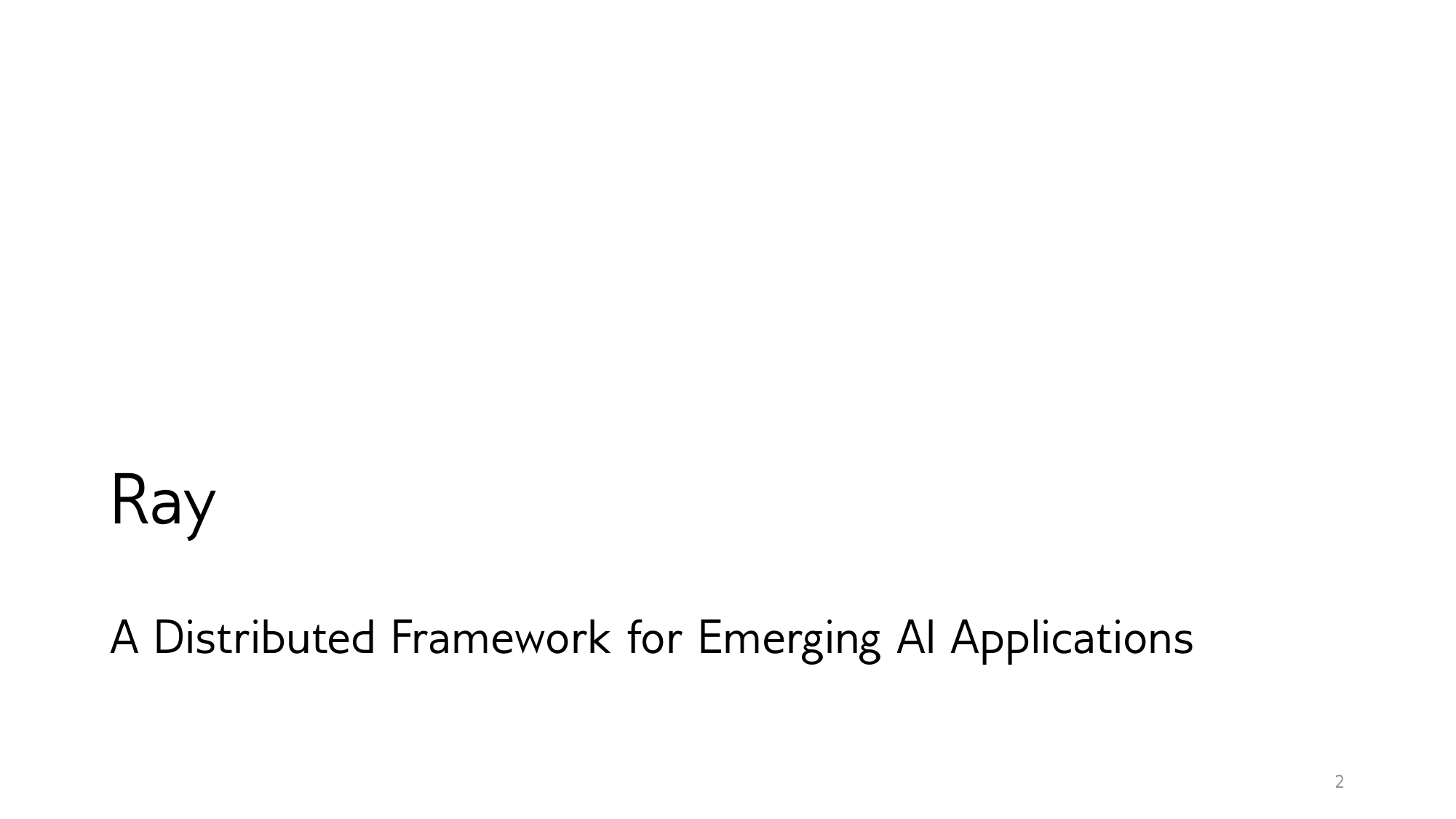

# Ray
A Distributed Framework for Emerging AI Applications
2